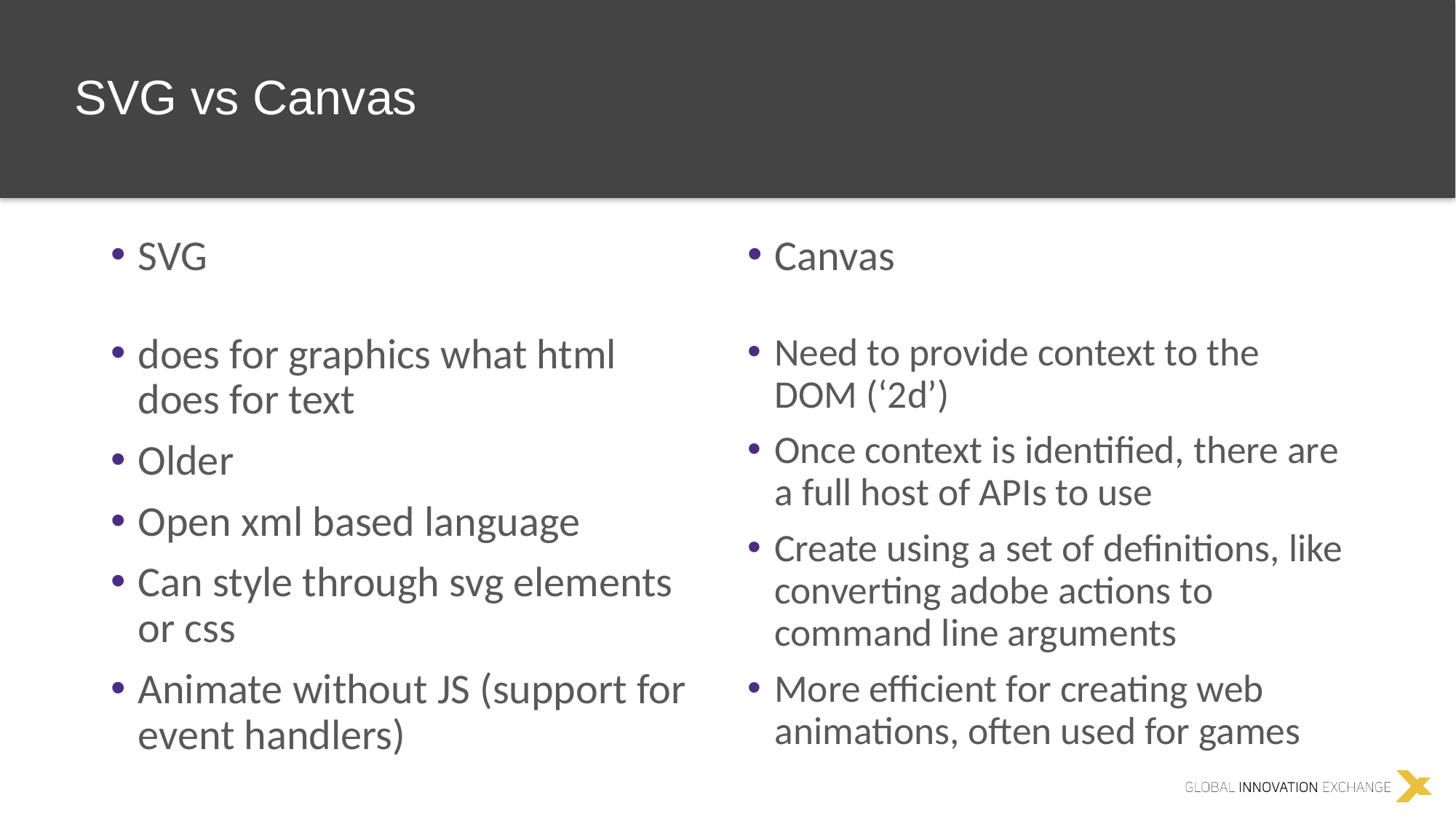

SVG vs Canvas
SVG
Canvas
does for graphics what html does for text
Older
Open xml based language
Can style through svg elements or css
Animate without JS (support for event handlers)

Need to provide context to the DOM (‘2d’)
Once context is identified, there are a full host of APIs to use
Create using a set of definitions, like converting adobe actions to command line arguments
More efficient for creating web animations, often used for games